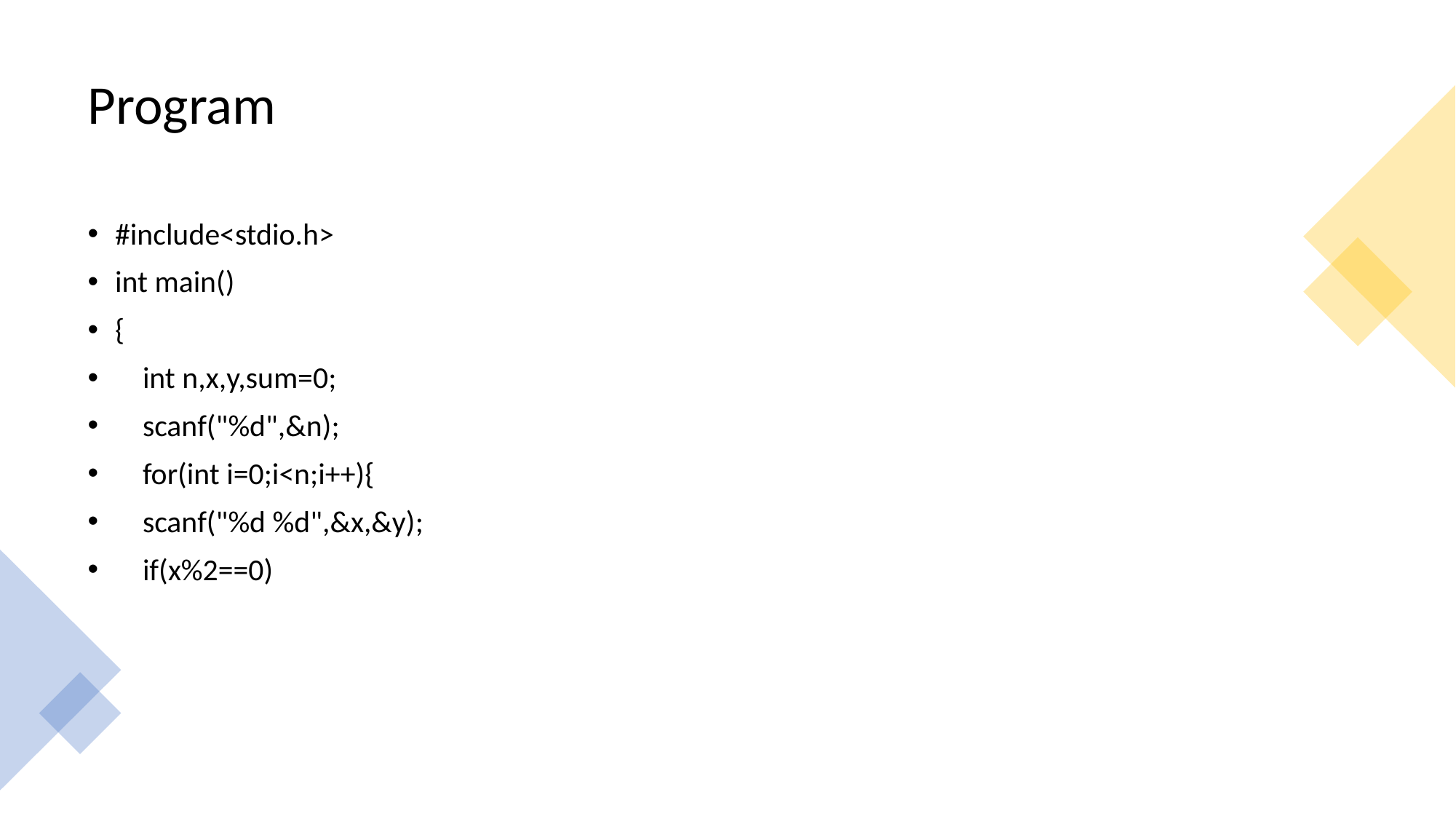

# Program

#include<stdio.h>
int main()
{
    int n,x,y,sum=0;
    scanf("%d",&n);
    for(int i=0;i<n;i++){
    scanf("%d %d",&x,&y);
    if(x%2==0)